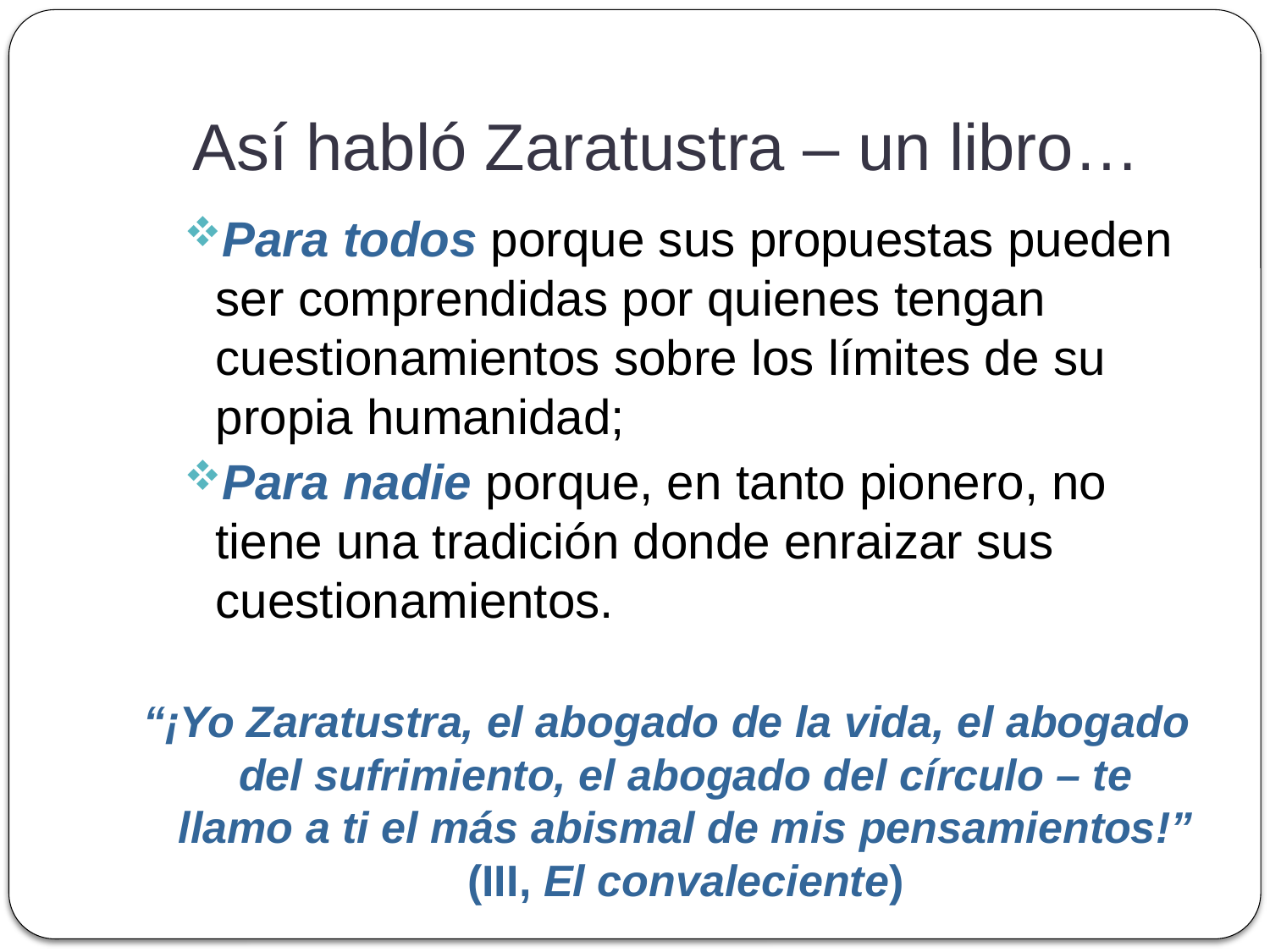

# Así habló Zaratustra – un libro…
Para todos porque sus propuestas pueden ser comprendidas por quienes tengan cuestionamientos sobre los límites de su propia humanidad;
Para nadie porque, en tanto pionero, no tiene una tradición donde enraizar sus cuestionamientos.

“¡Yo Zaratustra, el abogado de la vida, el abogado del sufrimiento, el abogado del círculo – te llamo a ti el más abismal de mis pensamientos!” (III, El convaleciente)